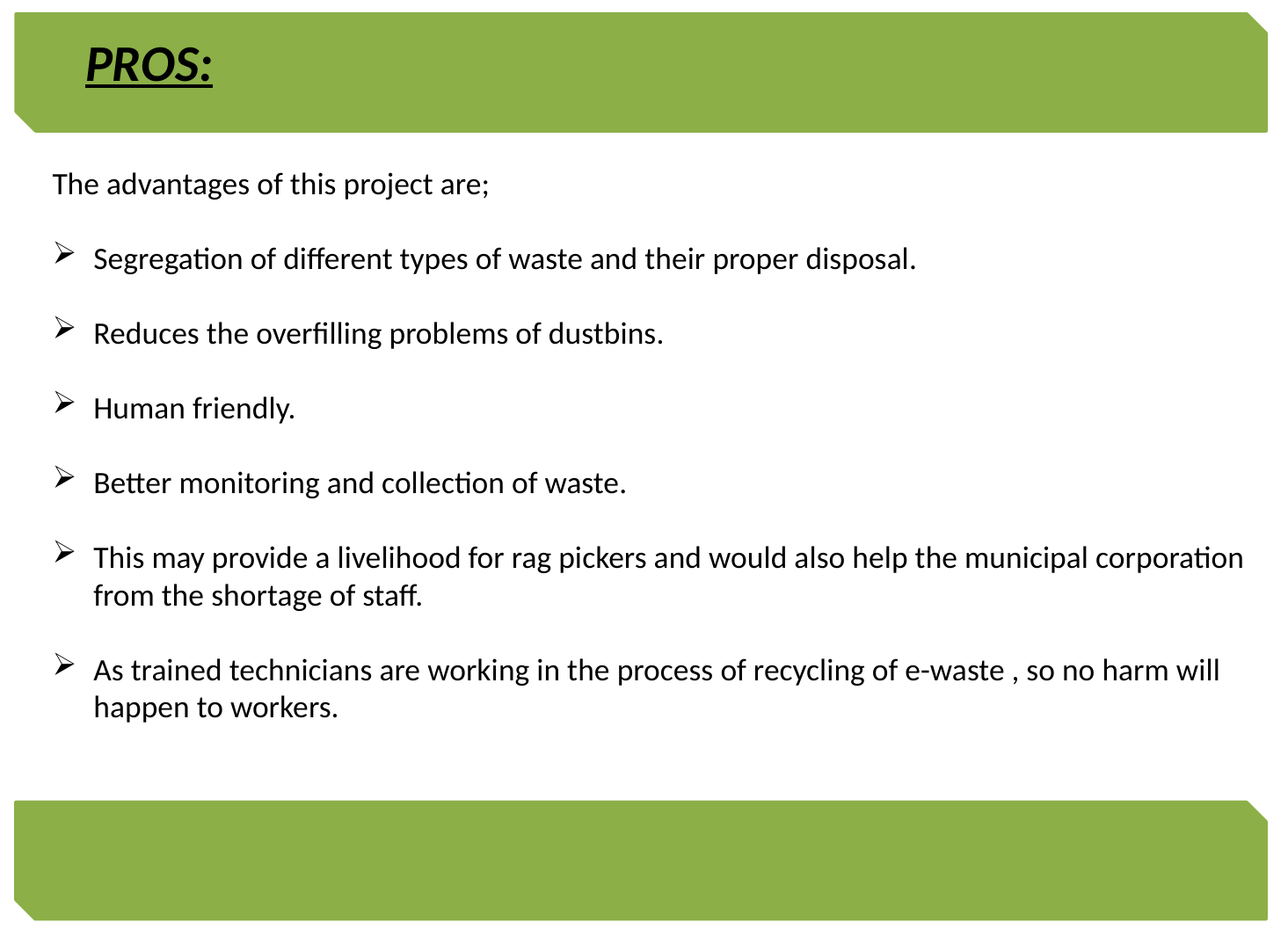

PROS:
The advantages of this project are;

Segregation of different types of waste and their proper disposal.

Reduces the overfilling problems of dustbins.

Human friendly.

Better monitoring and collection of waste.

This may provide a livelihood for rag pickers and would also help the municipal corporation from the shortage of staff.

As trained technicians are working in the process of recycling of e-waste , so no harm will happen to workers.